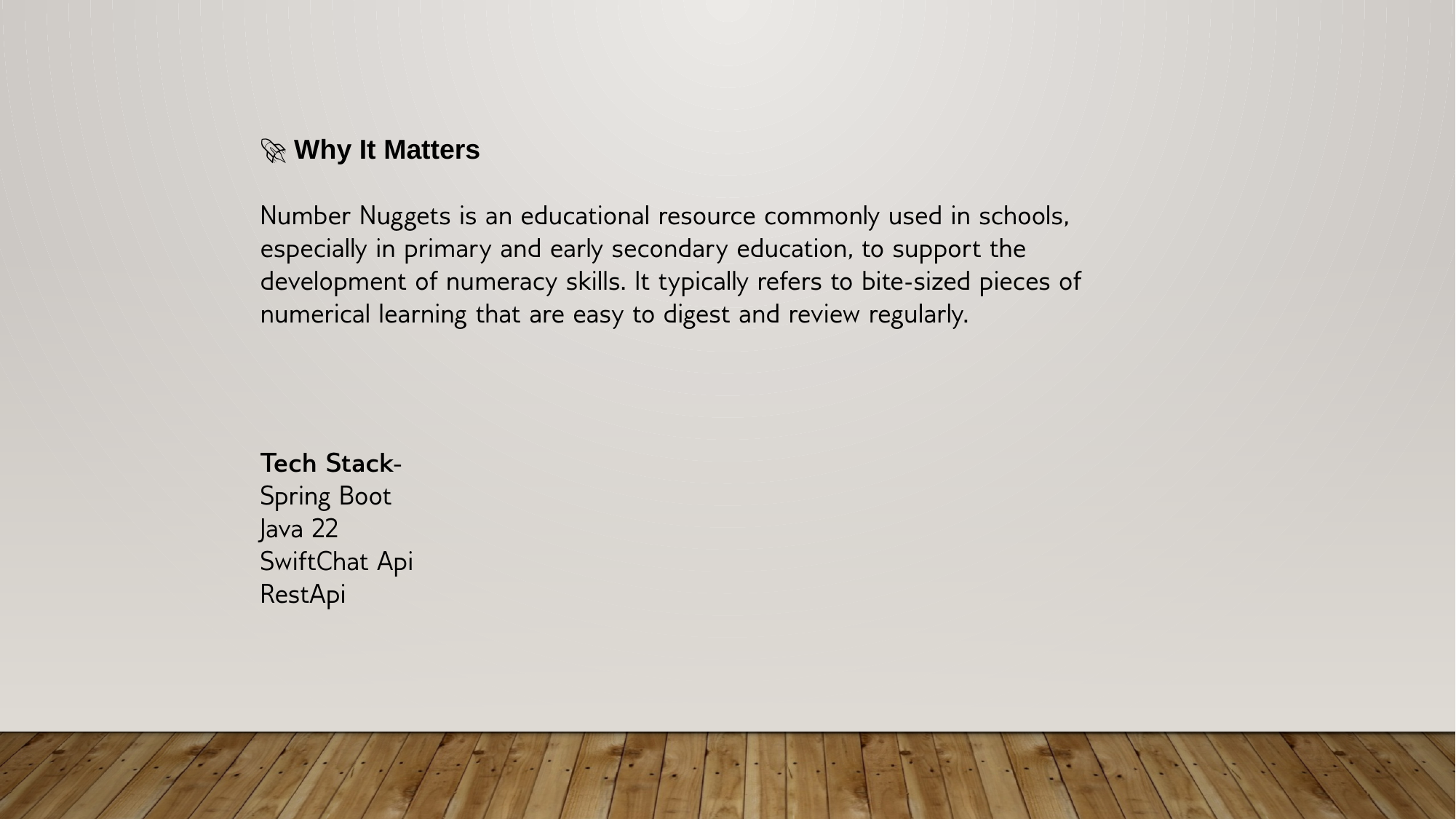

🚀 Why It Matters
Number Nuggets is an educational resource commonly used in schools, especially in primary and early secondary education, to support the development of numeracy skills. It typically refers to bite-sized pieces of numerical learning that are easy to digest and review regularly.
Tech Stack-
Spring Boot
Java 22
SwiftChat Api
RestApi